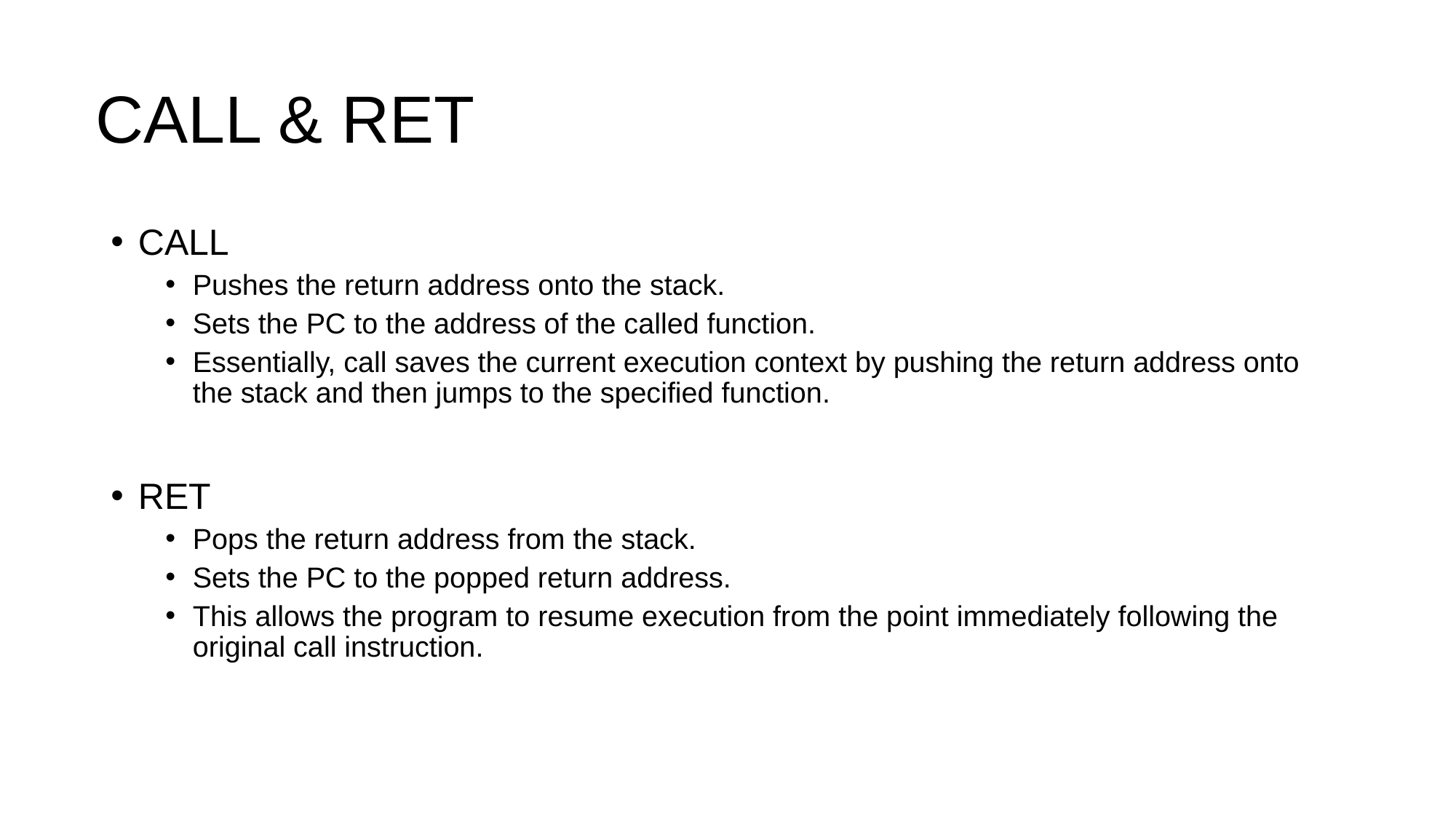

# CALL & RET
CALL
Pushes the return address onto the stack.
Sets the PC to the address of the called function.
Essentially, call saves the current execution context by pushing the return address onto the stack and then jumps to the specified function.

RET
Pops the return address from the stack.
Sets the PC to the popped return address.
This allows the program to resume execution from the point immediately following the original call instruction.